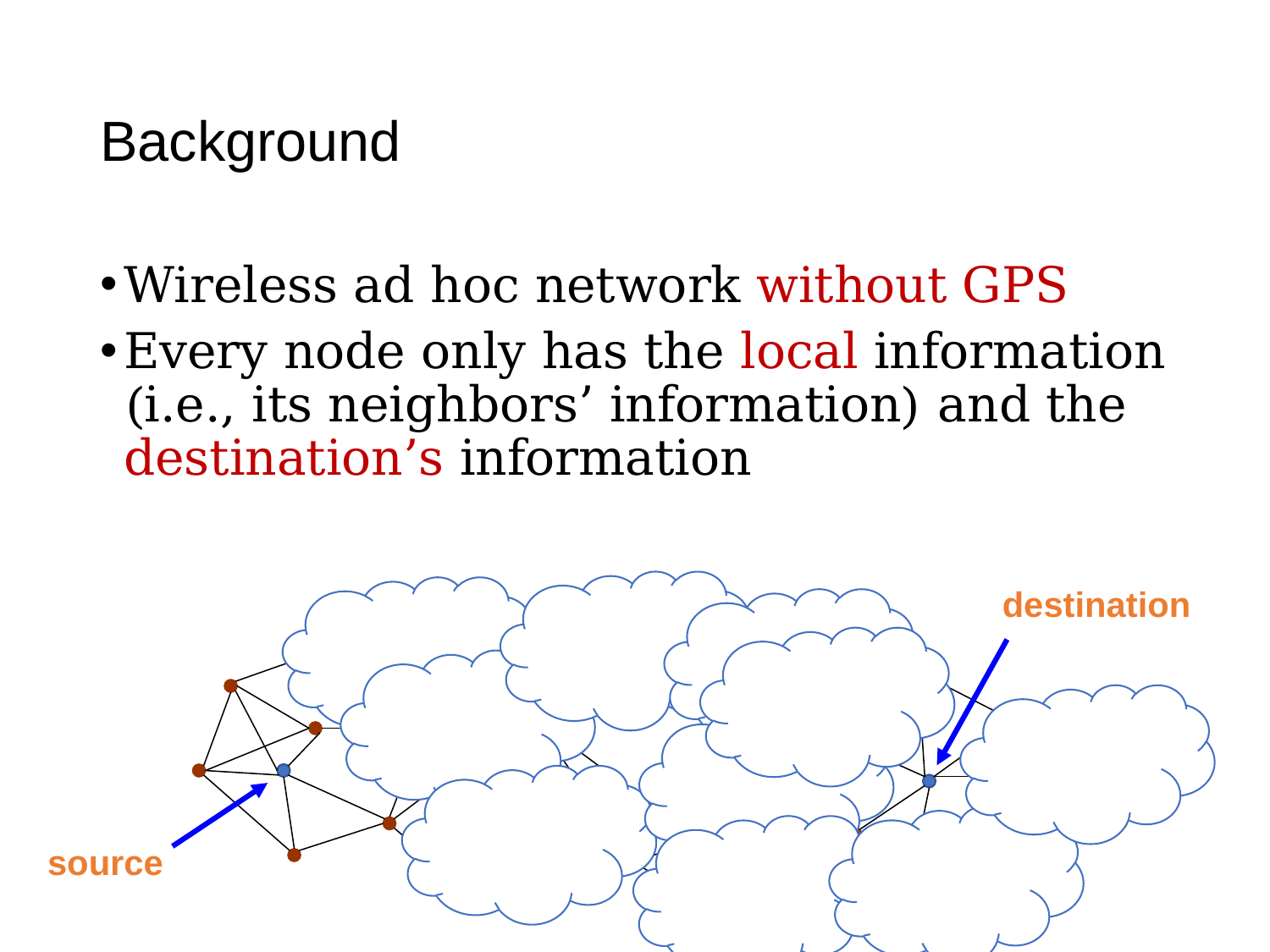

# Background
Wireless ad hoc network without GPS
Every node only has the local information (i.e., its neighbors’ information) and the destination’s information

destination

source